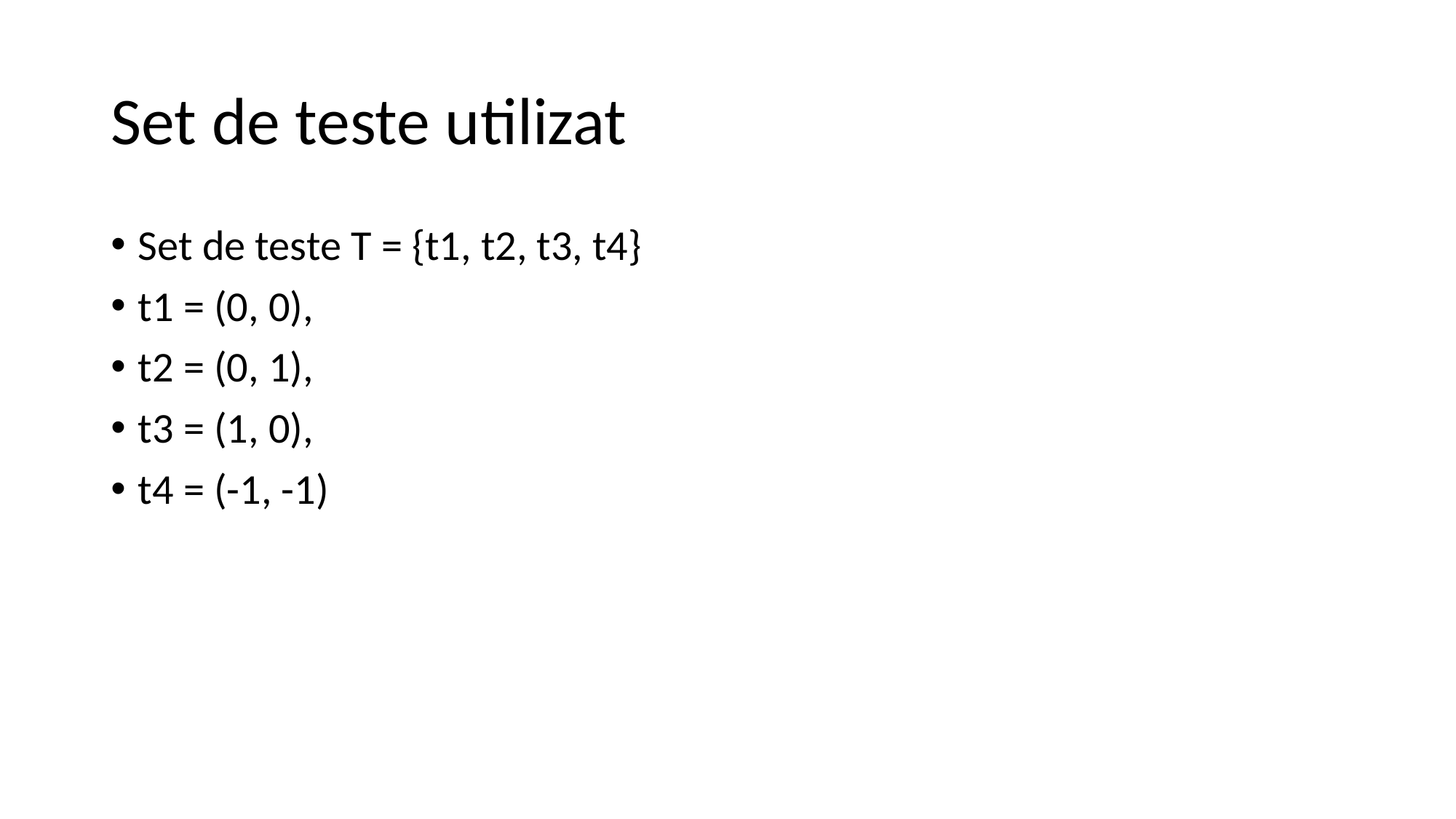

# Set de teste utilizat
Set de teste T = {t1, t2, t3, t4}
t1 = (0, 0),
t2 = (0, 1),
t3 = (1, 0),
t4 = (-1, -1)